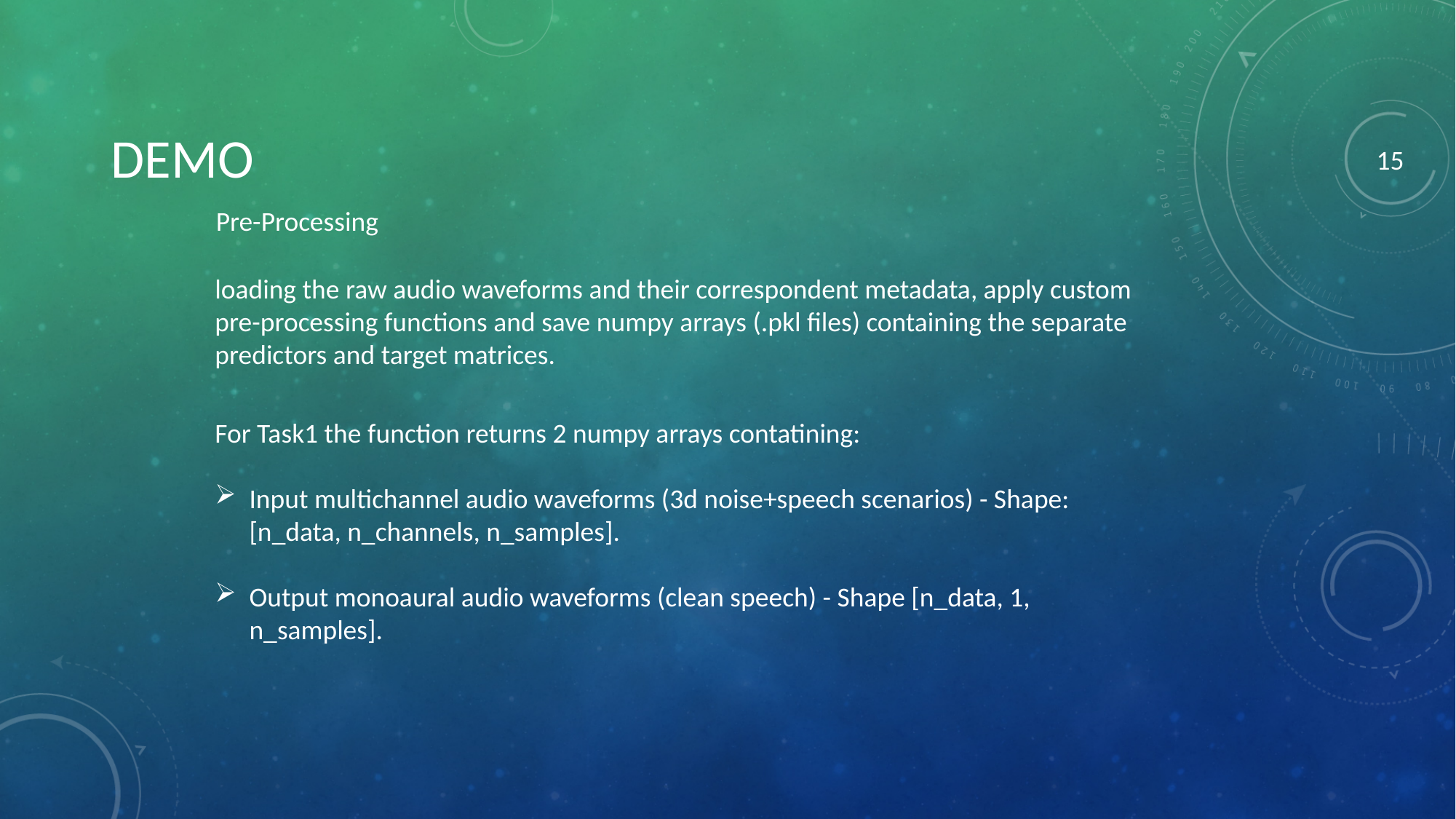

Demo
15
Pre-Processing
loading the raw audio waveforms and their correspondent metadata, apply custom pre-processing functions and save numpy arrays (.pkl files) containing the separate predictors and target matrices.
For Task1 the function returns 2 numpy arrays contatining:

Input multichannel audio waveforms (3d noise+speech scenarios) - Shape: [n_data, n_channels, n_samples].

Output monoaural audio waveforms (clean speech) - Shape [n_data, 1, n_samples].